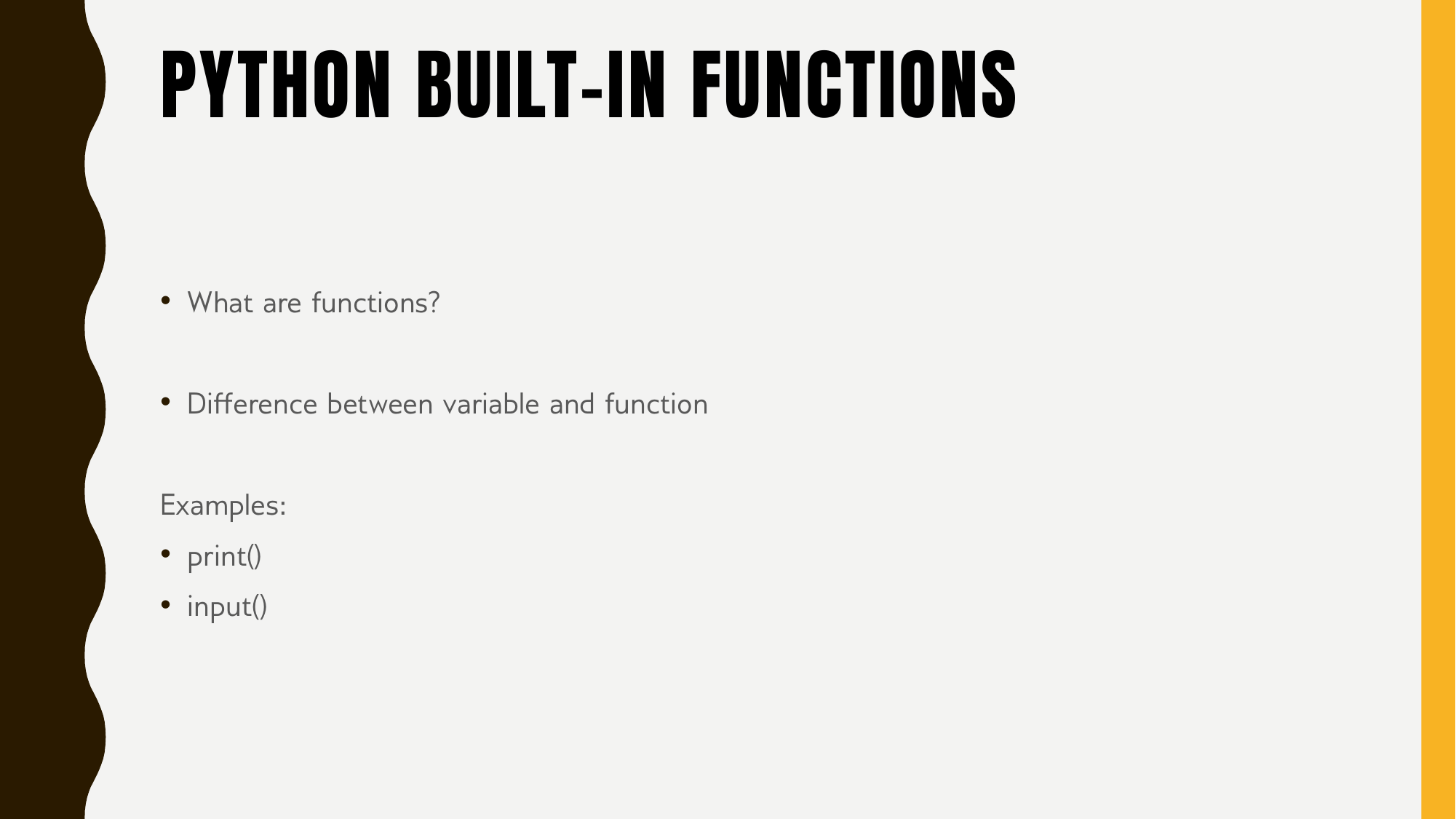

# Python built-in functions
What are functions?

Difference between variable and function

Examples:
print()
input()